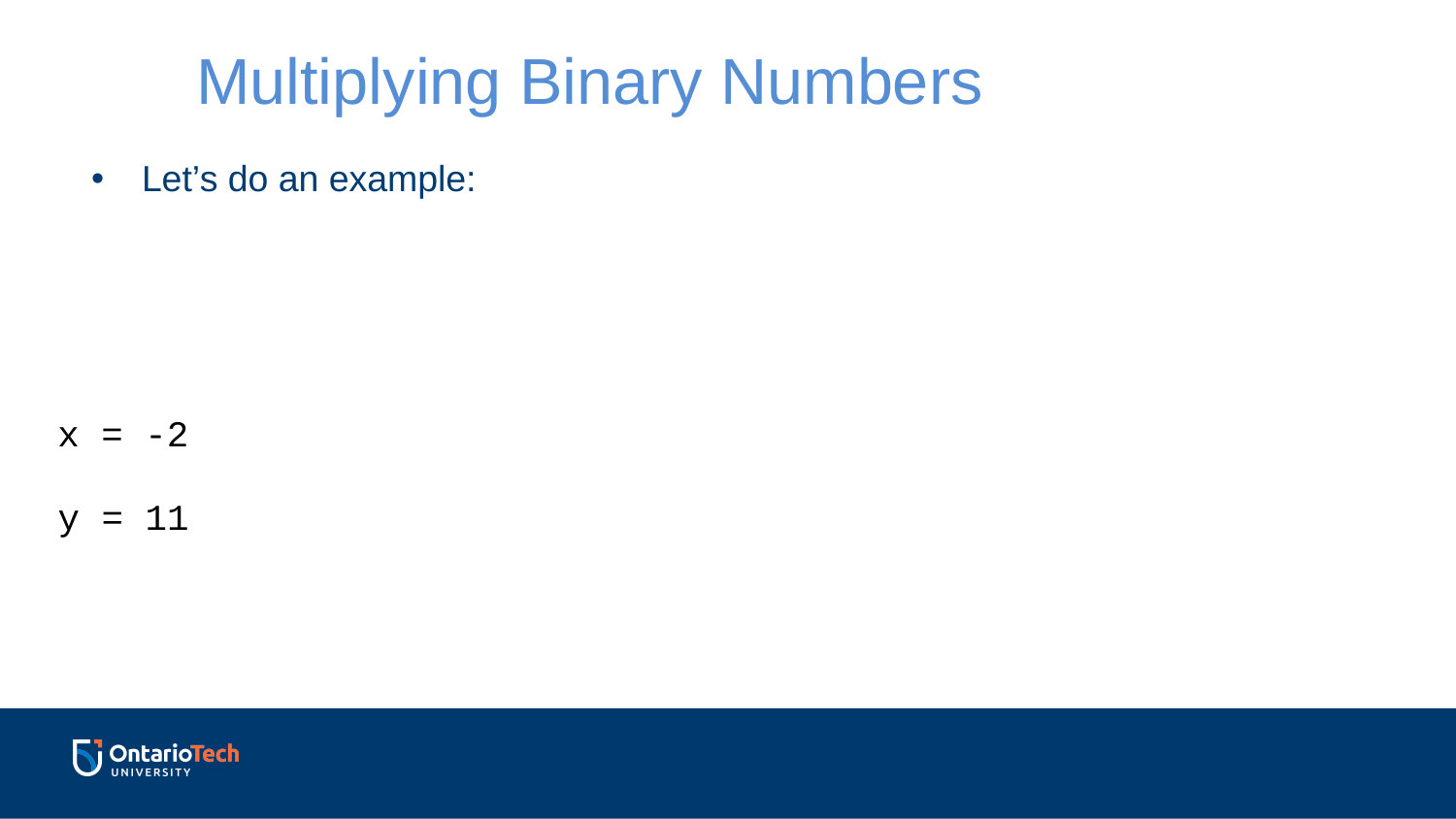

Multiplying Binary Numbers
Let’s do an example:

x = -2
y = 11